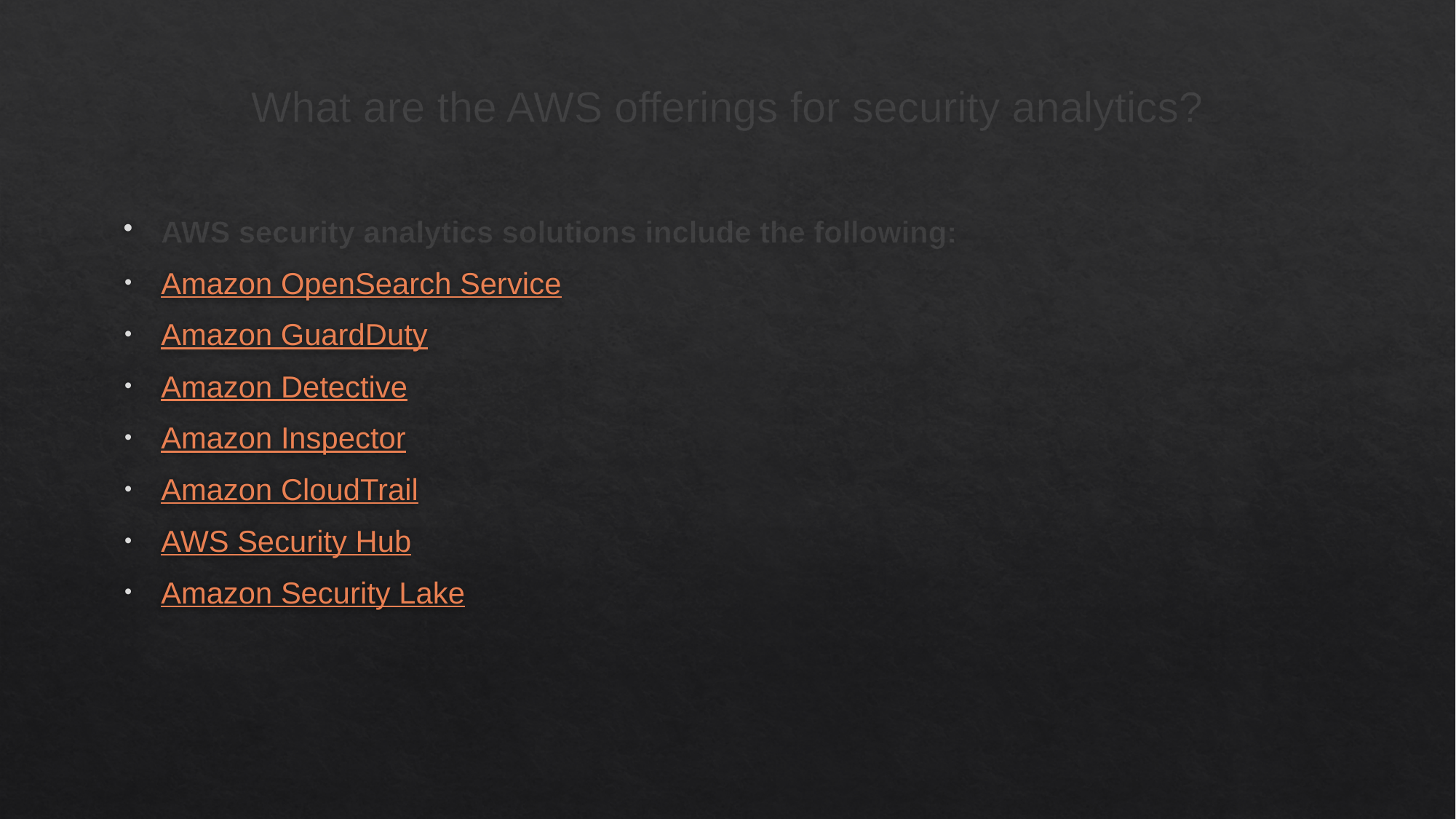

# What are the AWS offerings for security analytics?
AWS security analytics solutions include the following:
Amazon OpenSearch Service
Amazon GuardDuty
Amazon Detective
Amazon Inspector
Amazon CloudTrail
AWS Security Hub
Amazon Security Lake